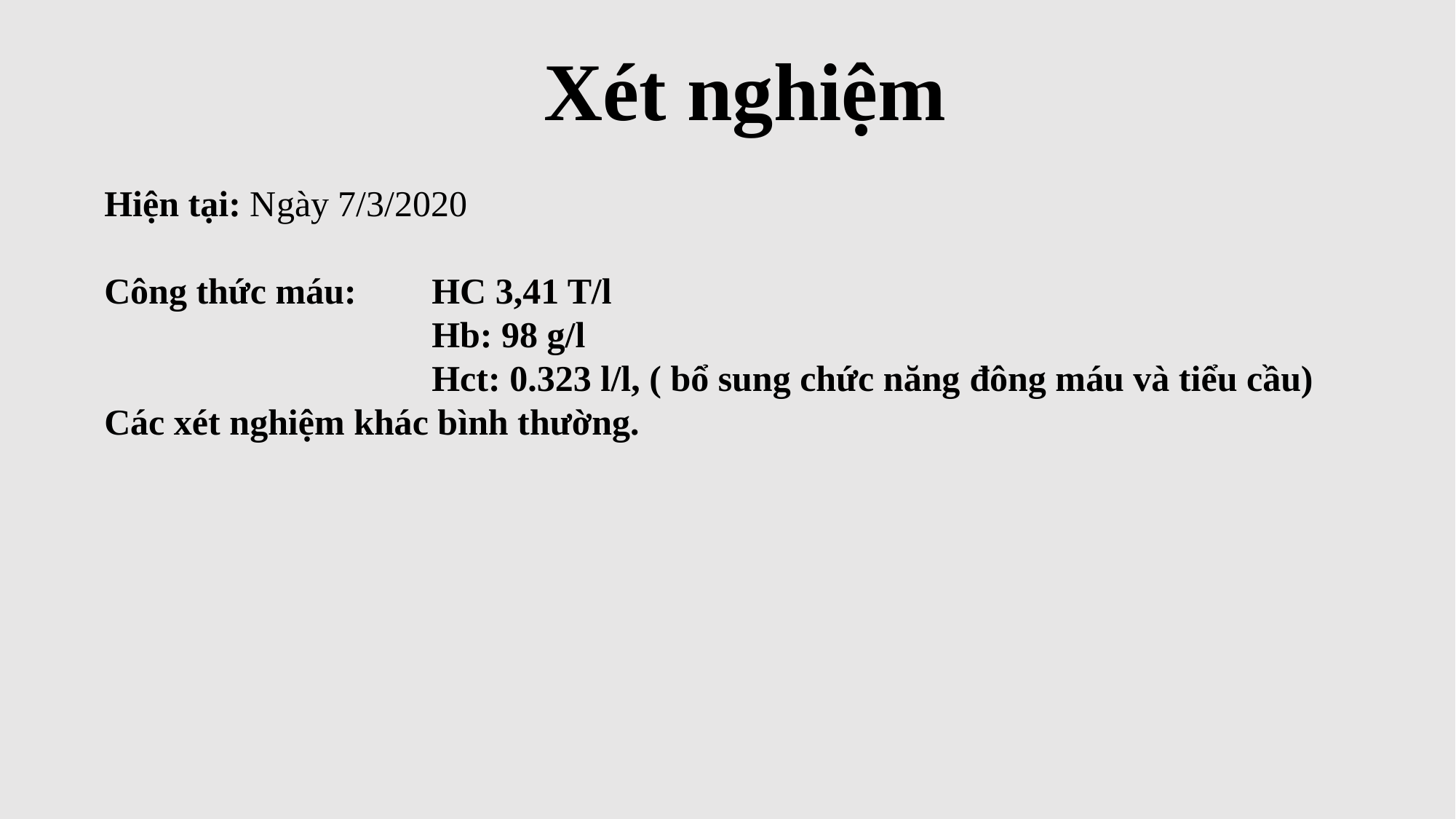

Xét nghiệm

Hiện tại: Ngày 7/3/2020

Công thức máu:	HC 3,41 T/l
			Hb: 98 g/l
			Hct: 0.323 l/l, ( bổ sung chức năng đông máu và tiểu cầu)
Các xét nghiệm khác bình thường.